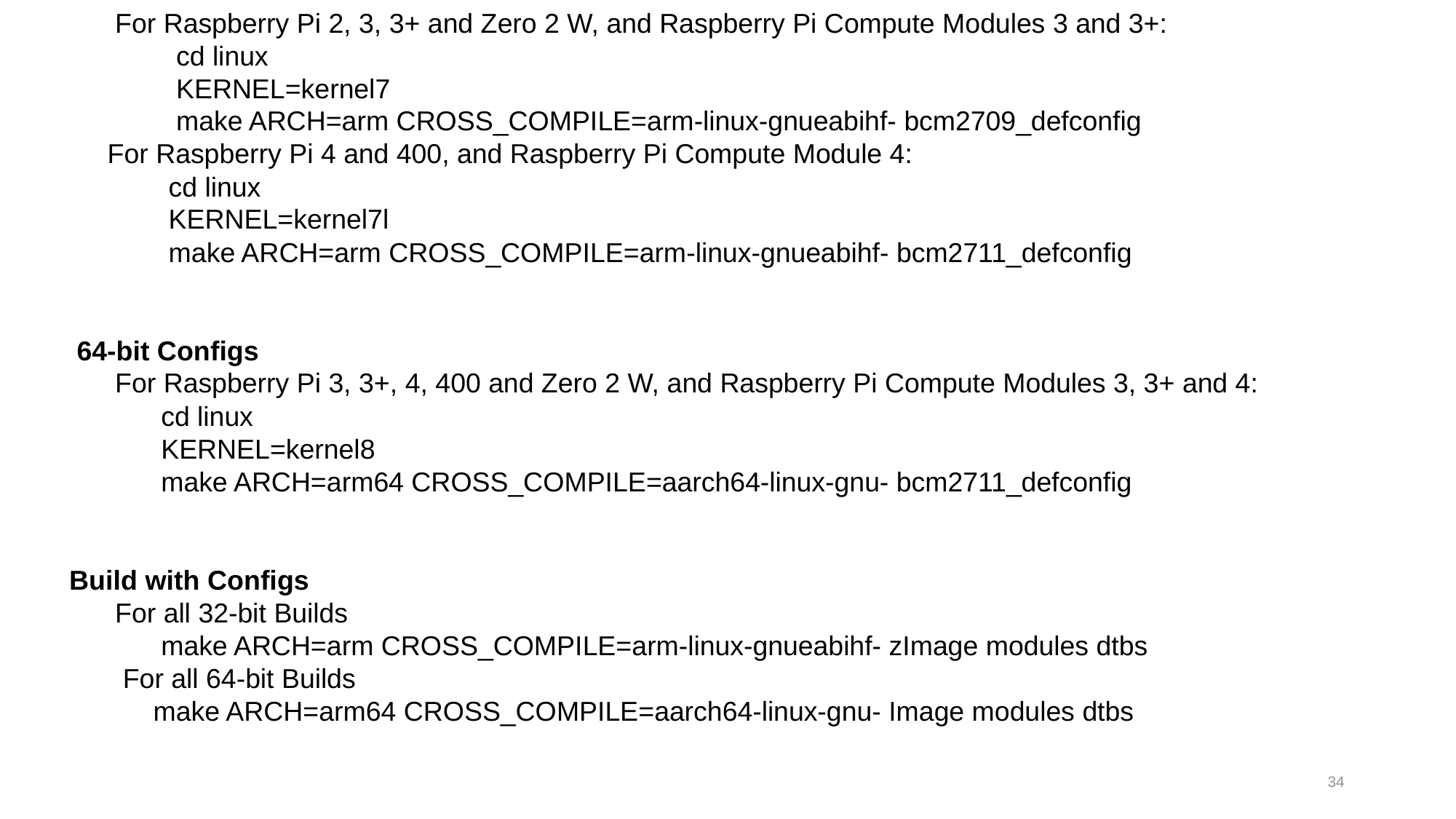

For Raspberry Pi 2, 3, 3+ and Zero 2 W, and Raspberry Pi Compute Modules 3 and 3+:
                   cd linux
                   KERNEL=kernel7
                   make ARCH=arm CROSS_COMPILE=arm-linux-gnueabihf- bcm2709_defconfig
          For Raspberry Pi 4 and 400, and Raspberry Pi Compute Module 4:
                  cd linux
                  KERNEL=kernel7l
                  make ARCH=arm CROSS_COMPILE=arm-linux-gnueabihf- bcm2711_defconfig

      64-bit Configs
           For Raspberry Pi 3, 3+, 4, 400 and Zero 2 W, and Raspberry Pi Compute Modules 3, 3+ and 4:
                 cd linux
                 KERNEL=kernel8
                 make ARCH=arm64 CROSS_COMPILE=aarch64-linux-gnu- bcm2711_defconfig

     Build with Configs
           For all 32-bit Builds
                 make ARCH=arm CROSS_COMPILE=arm-linux-gnueabihf- zImage modules dtbs
            For all 64-bit Builds
                make ARCH=arm64 CROSS_COMPILE=aarch64-linux-gnu- Image modules dtbs

34